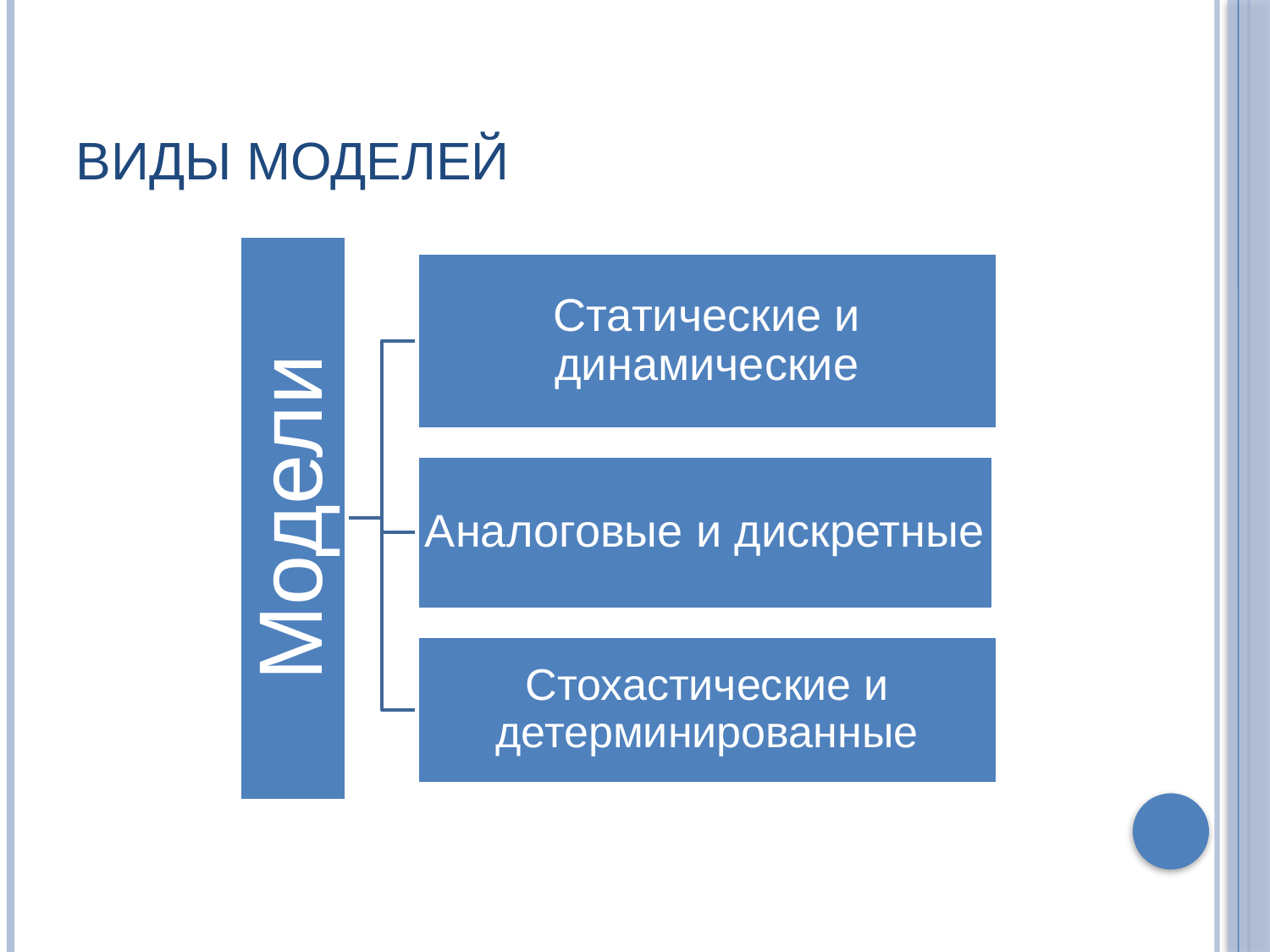

# Виды моделей

Модели
Статические и динамические
Аналоговые и дискретные
Стохастические и детерминированные